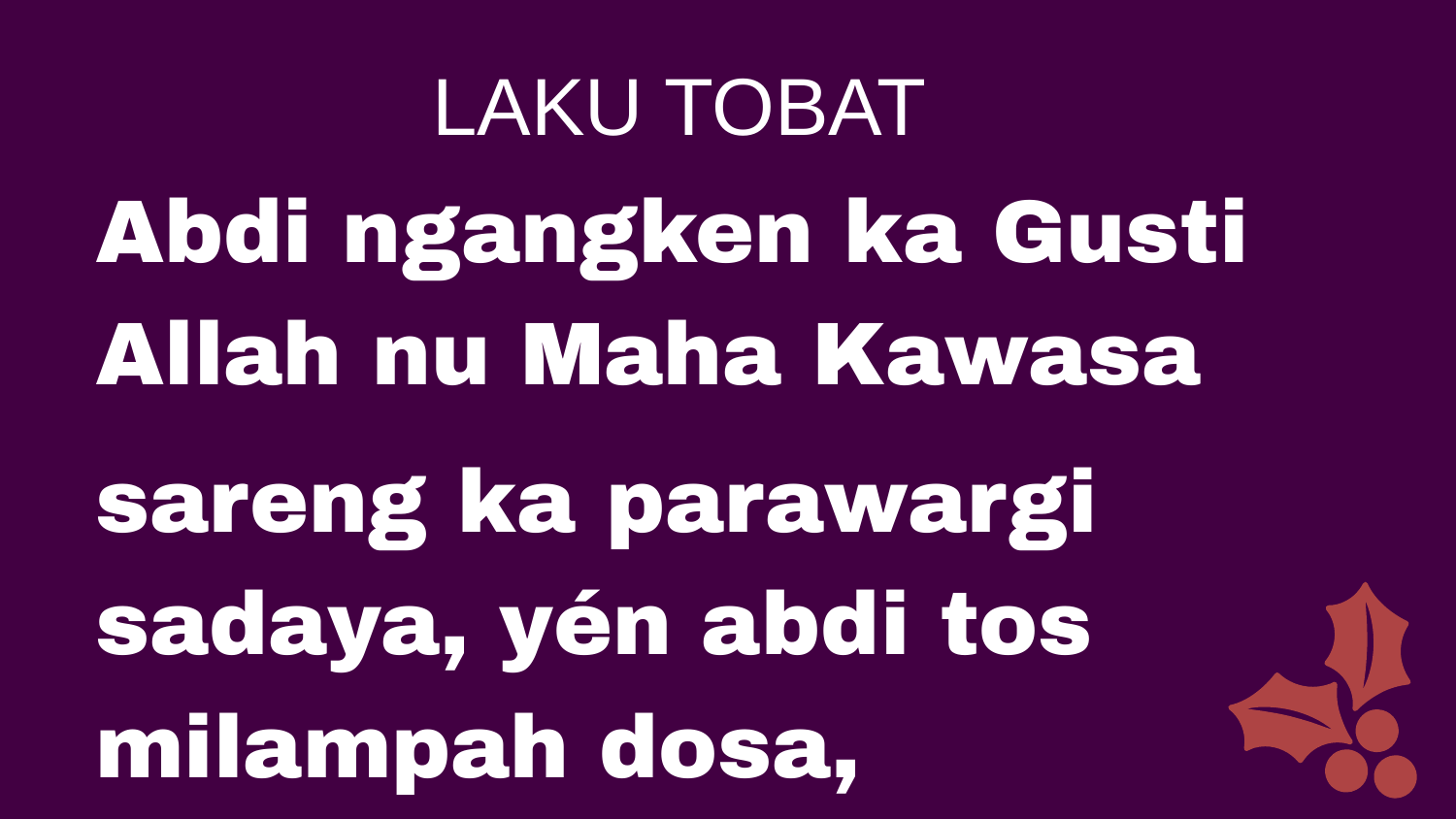

LAKU TOBAT
Abdi ngangken ka Gusti Allah nu Maha Kawasa
sareng ka parawargi sadaya, yén abdi tos milampah dosa,